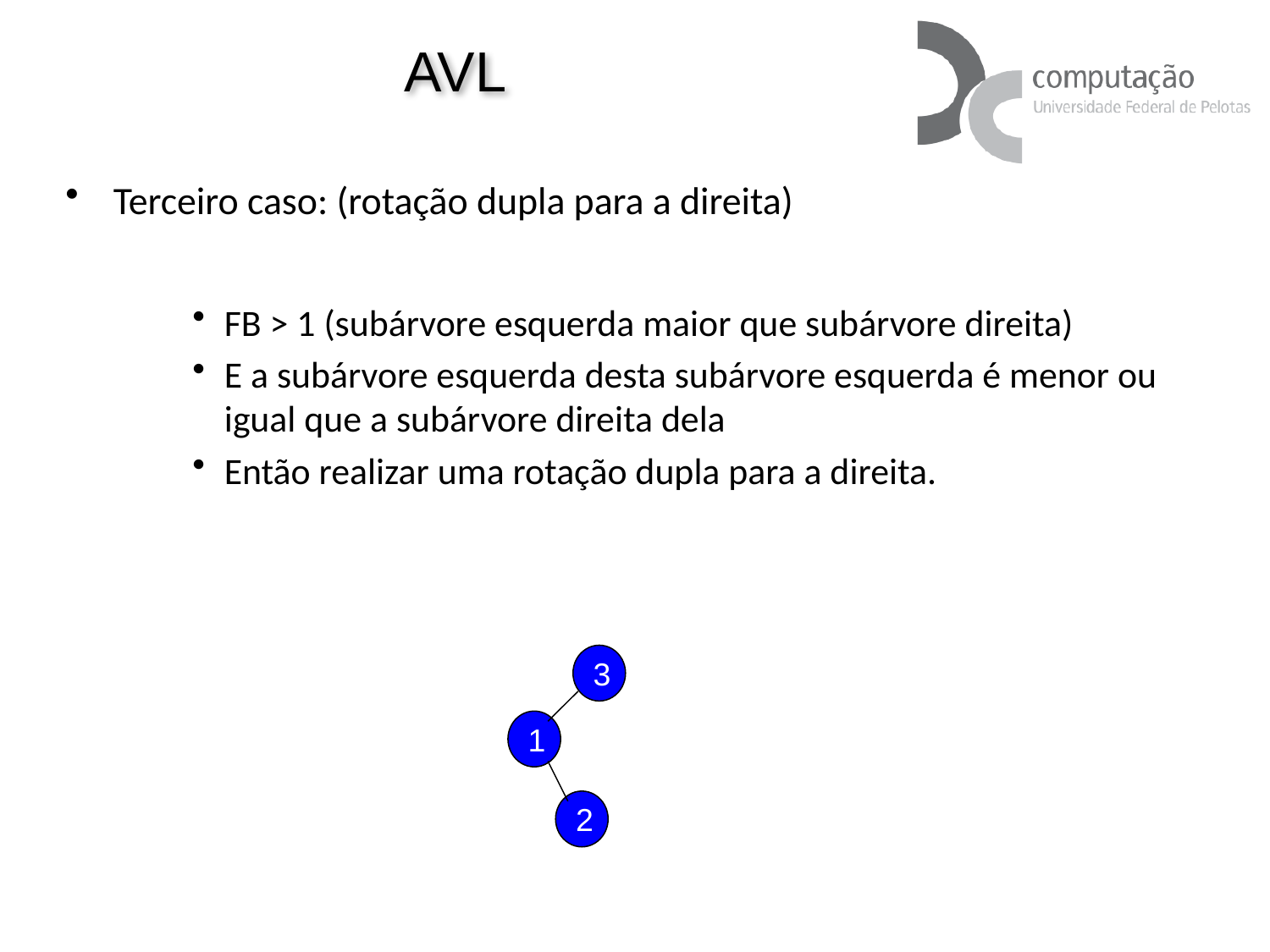

# AVL
Terceiro caso: (rotação dupla para a direita)

FB > 1 (subárvore esquerda maior que subárvore direita)
E a subárvore esquerda desta subárvore esquerda é menor ou igual que a subárvore direita dela
Então realizar uma rotação dupla para a direita.
3

1

2